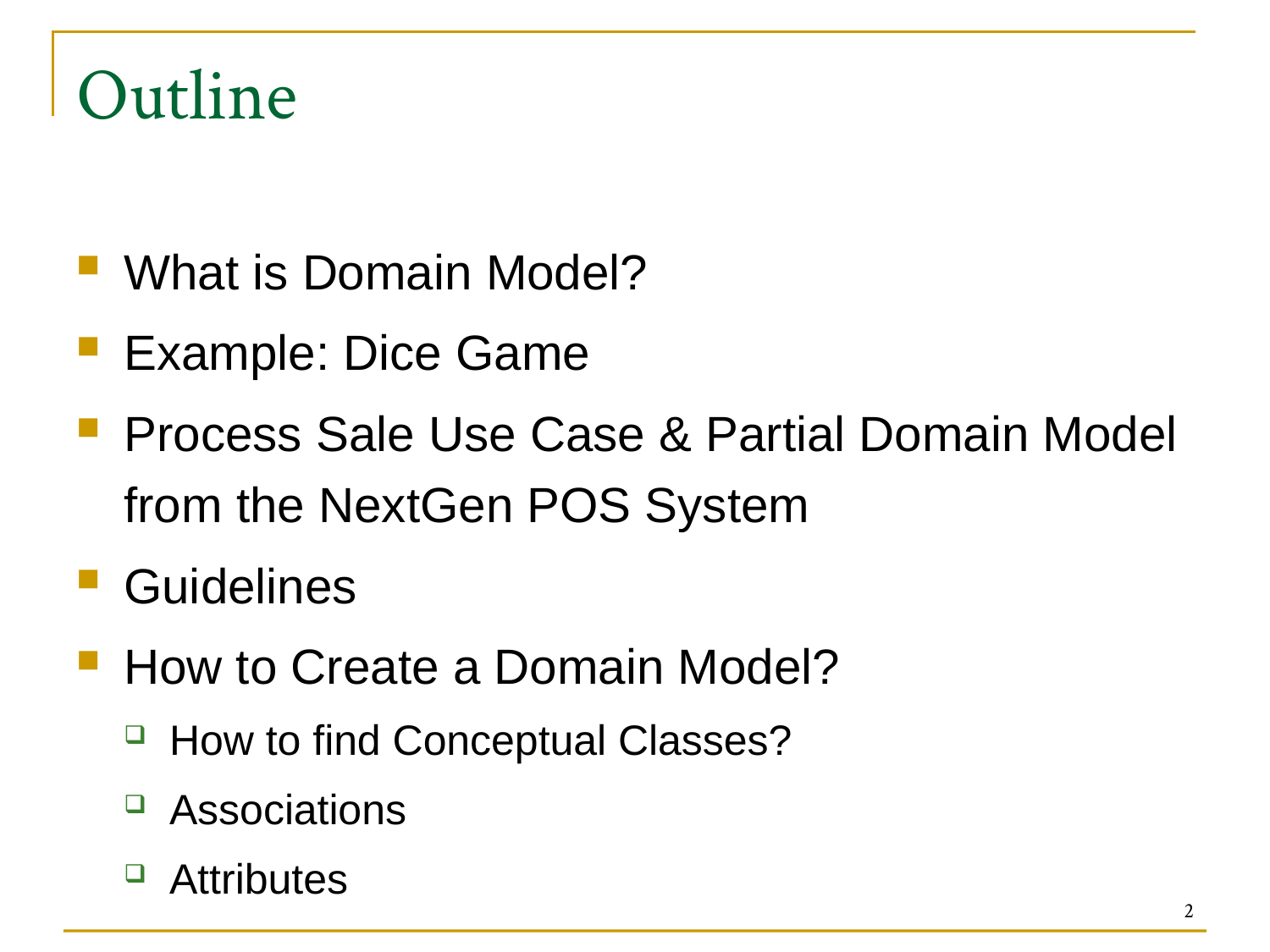

# Outline
What is Domain Model?
Example: Dice Game
Process Sale Use Case & Partial Domain Model from the NextGen POS System
Guidelines
How to Create a Domain Model?
How to find Conceptual Classes?
Associations
Attributes
2